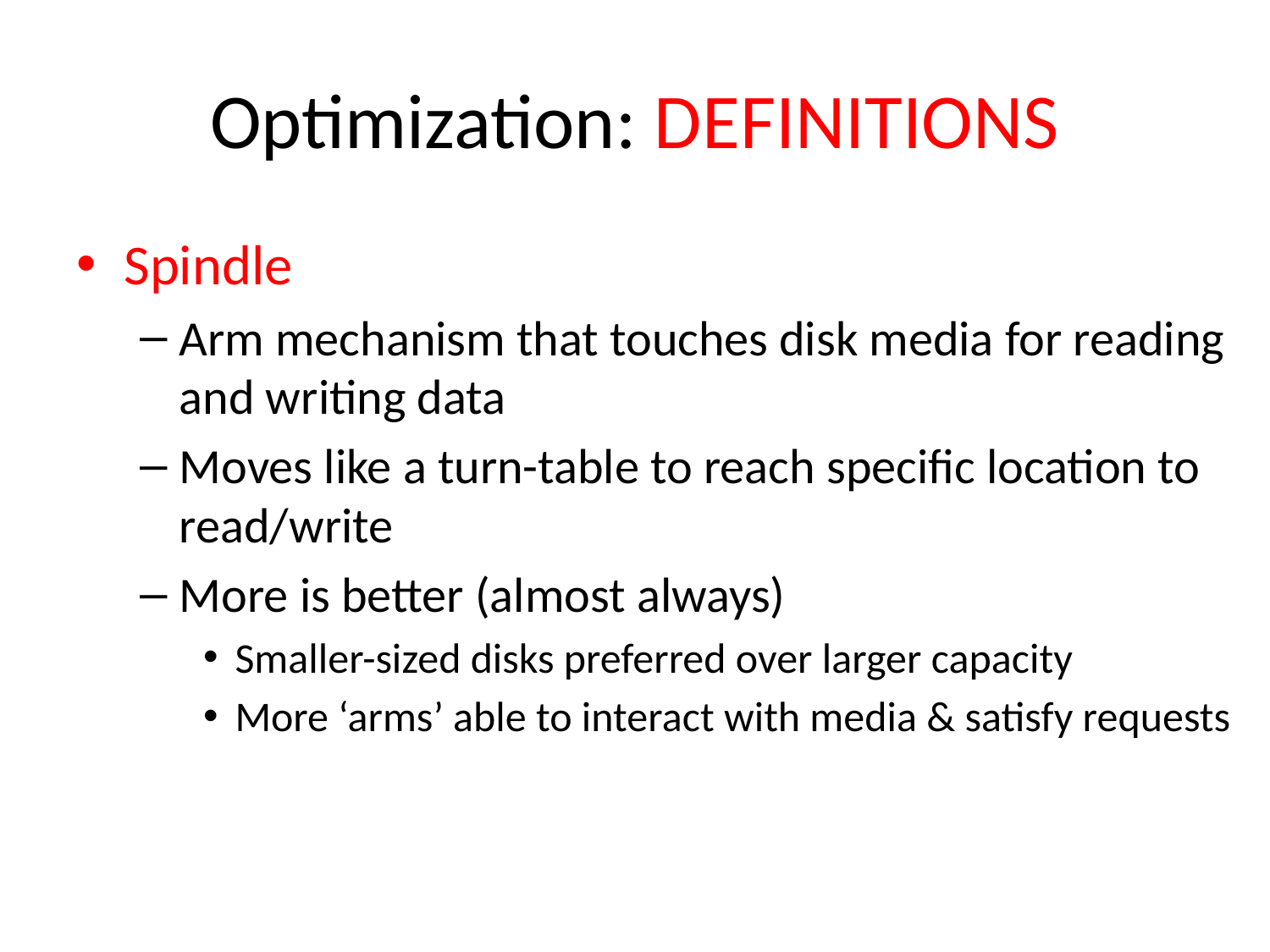

# Optimization: DEFINITIONS
Spindle
Arm mechanism that touches disk media for reading and writing data
Moves like a turn-table to reach specific location to read/write
More is better (almost always)
Smaller-sized disks preferred over larger capacity
More ‘arms’ able to interact with media & satisfy requests